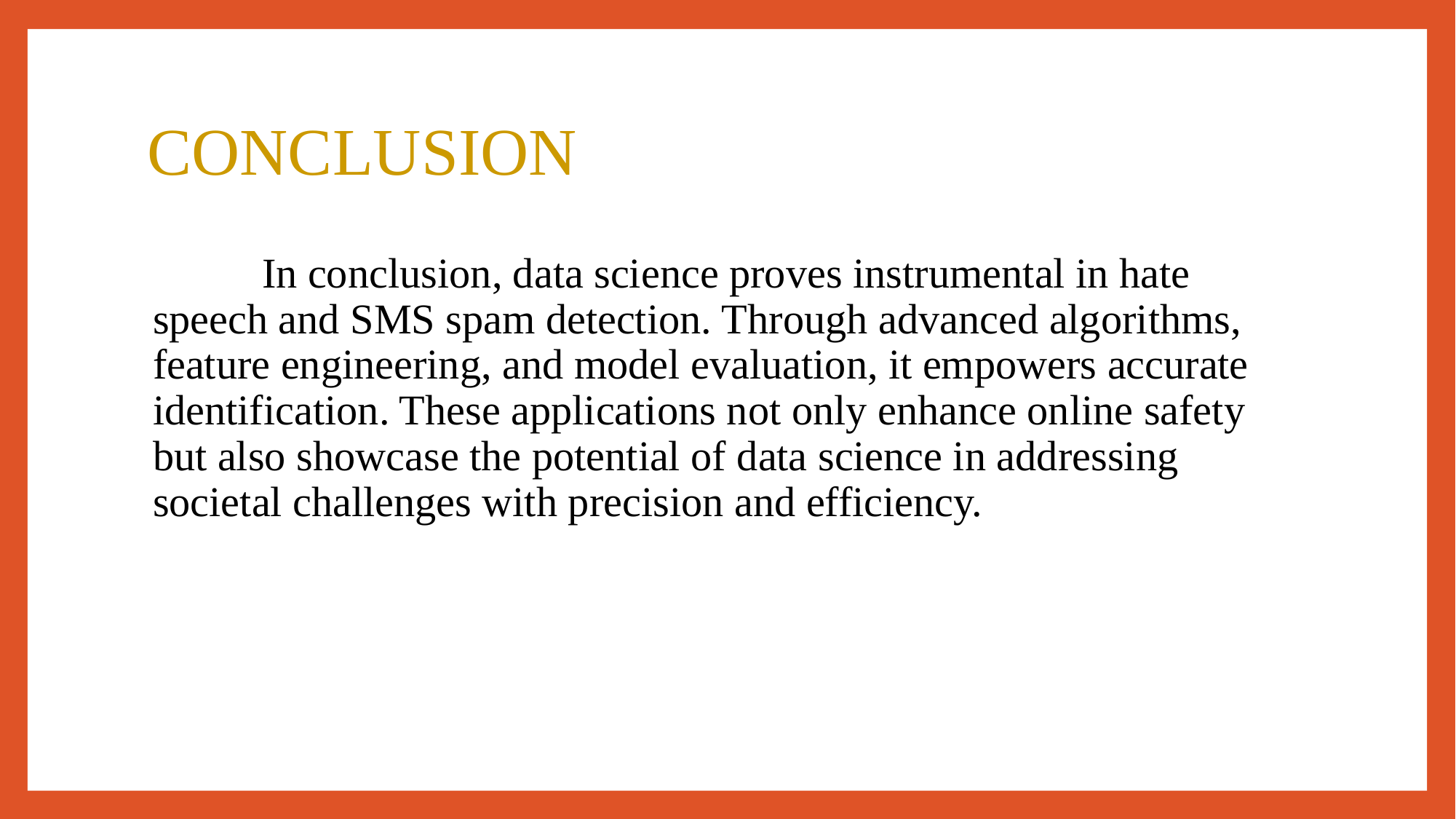

# CONCLUSION
	In conclusion, data science proves instrumental in hate speech and SMS spam detection. Through advanced algorithms, feature engineering, and model evaluation, it empowers accurate identification. These applications not only enhance online safety but also showcase the potential of data science in addressing societal challenges with precision and efficiency.